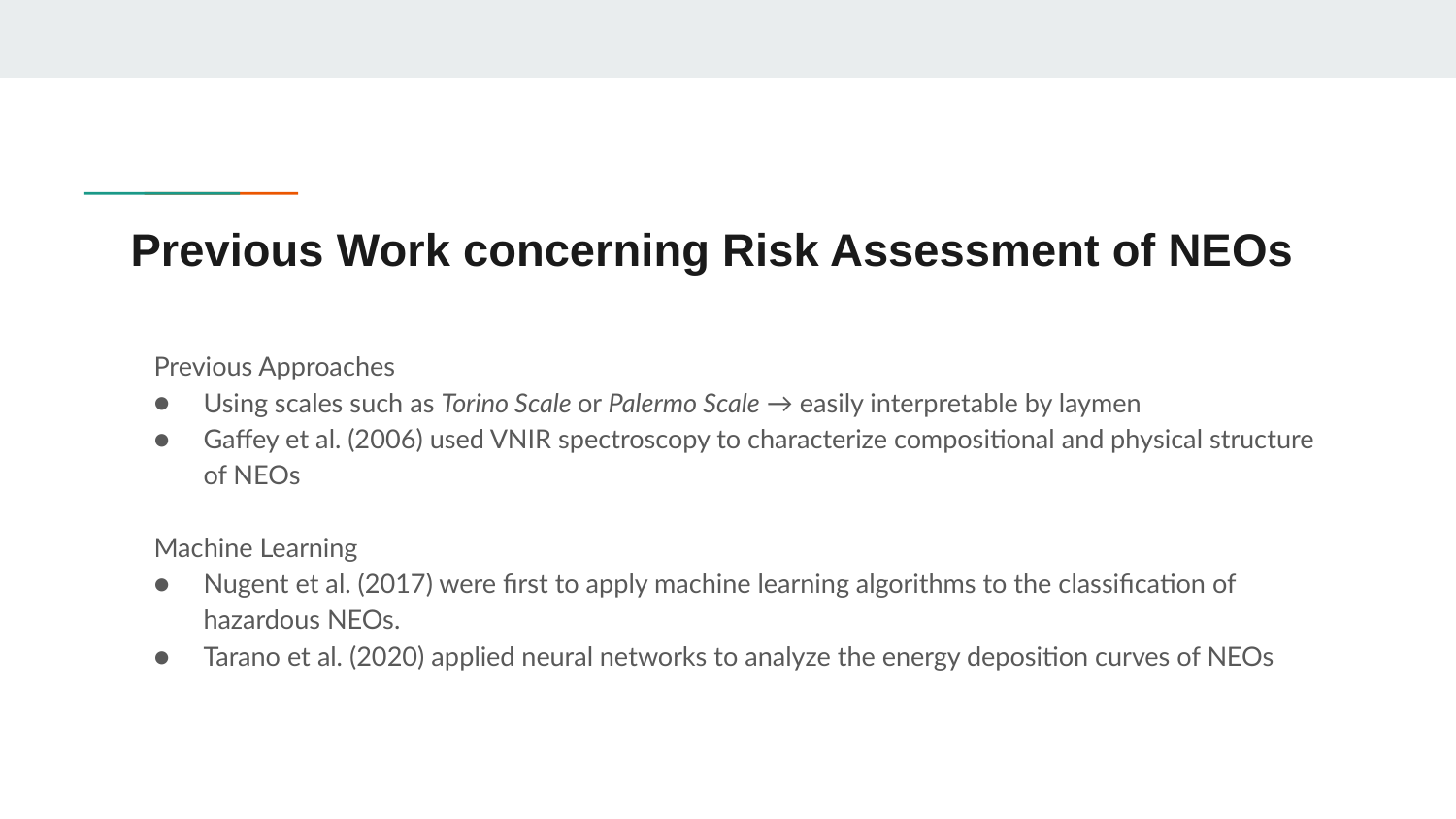

# Previous Work concerning Risk Assessment of NEOs
Previous Approaches
Using scales such as Torino Scale or Palermo Scale → easily interpretable by laymen
Gaffey et al. (2006) used VNIR spectroscopy to characterize compositional and physical structure of NEOs

Machine Learning
Nugent et al. (2017) were first to apply machine learning algorithms to the classification of hazardous NEOs.
Tarano et al. (2020) applied neural networks to analyze the energy deposition curves of NEOs